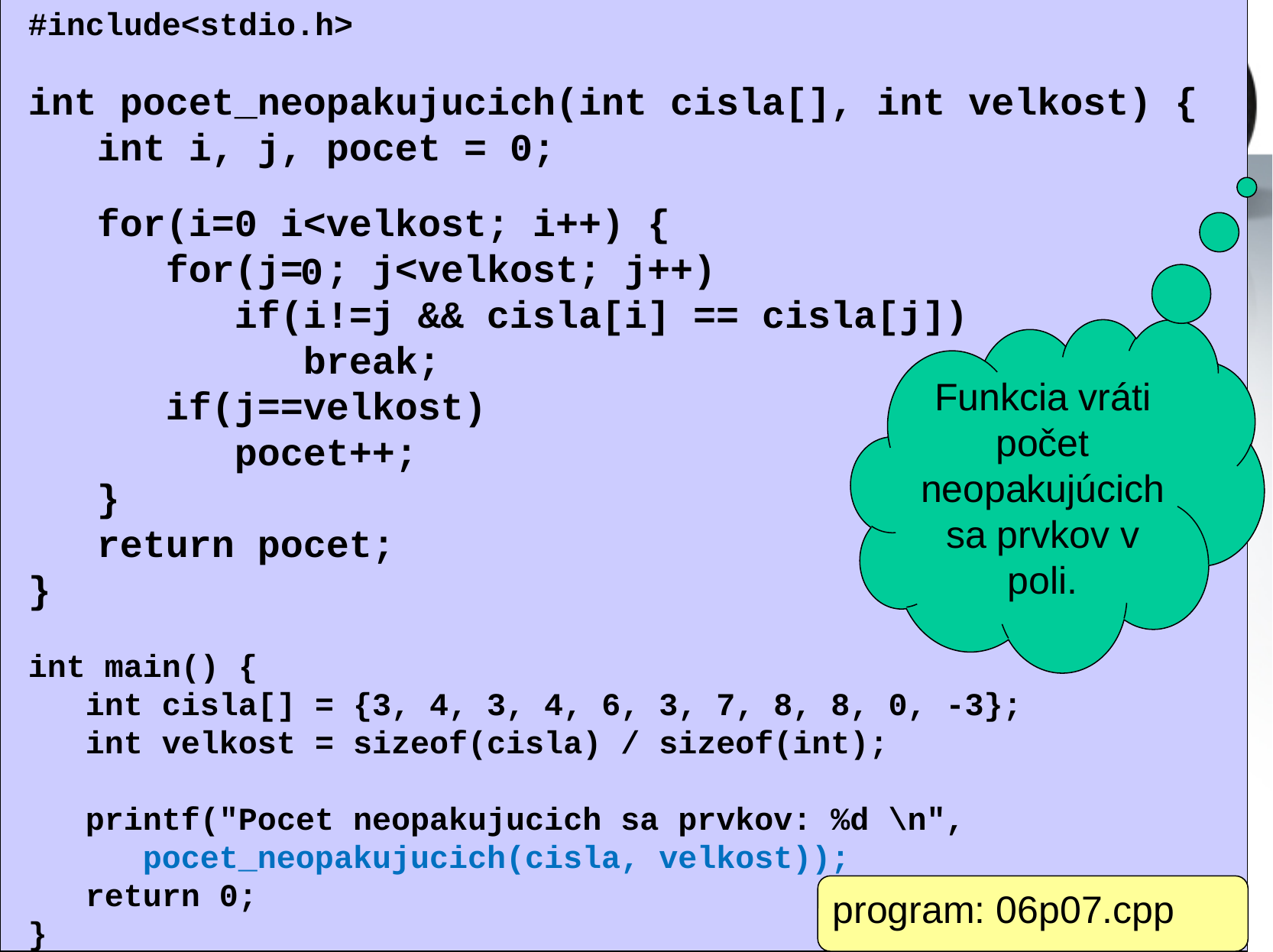

#include<stdio.h>

int pocet_neopakujucich(int cisla[], int velkost) {
   int i, j, pocet = 0;

   for(i=0 i<velkost; i++) {
      for(j= ; j<velkost; j++)
         if(i!=j && cisla[i] == cisla[j])
            break;
      if(j==velkost)
         pocet++;
   }
   return pocet;
}

int main() {
   int cisla[] = {3, 4, 3, 4, 6, 3, 7, 8, 8, 0, -3};
   int velkost = sizeof(cisla) / sizeof(int);

   printf("Pocet neopakujucich sa prvkov: %d \n",
      pocet_neopakujucich(cisla, velkost));
   return 0;
}
0
Funkcia vráti počet neopakujúcich sa prvkov v poli.
program: 06p07.cpp